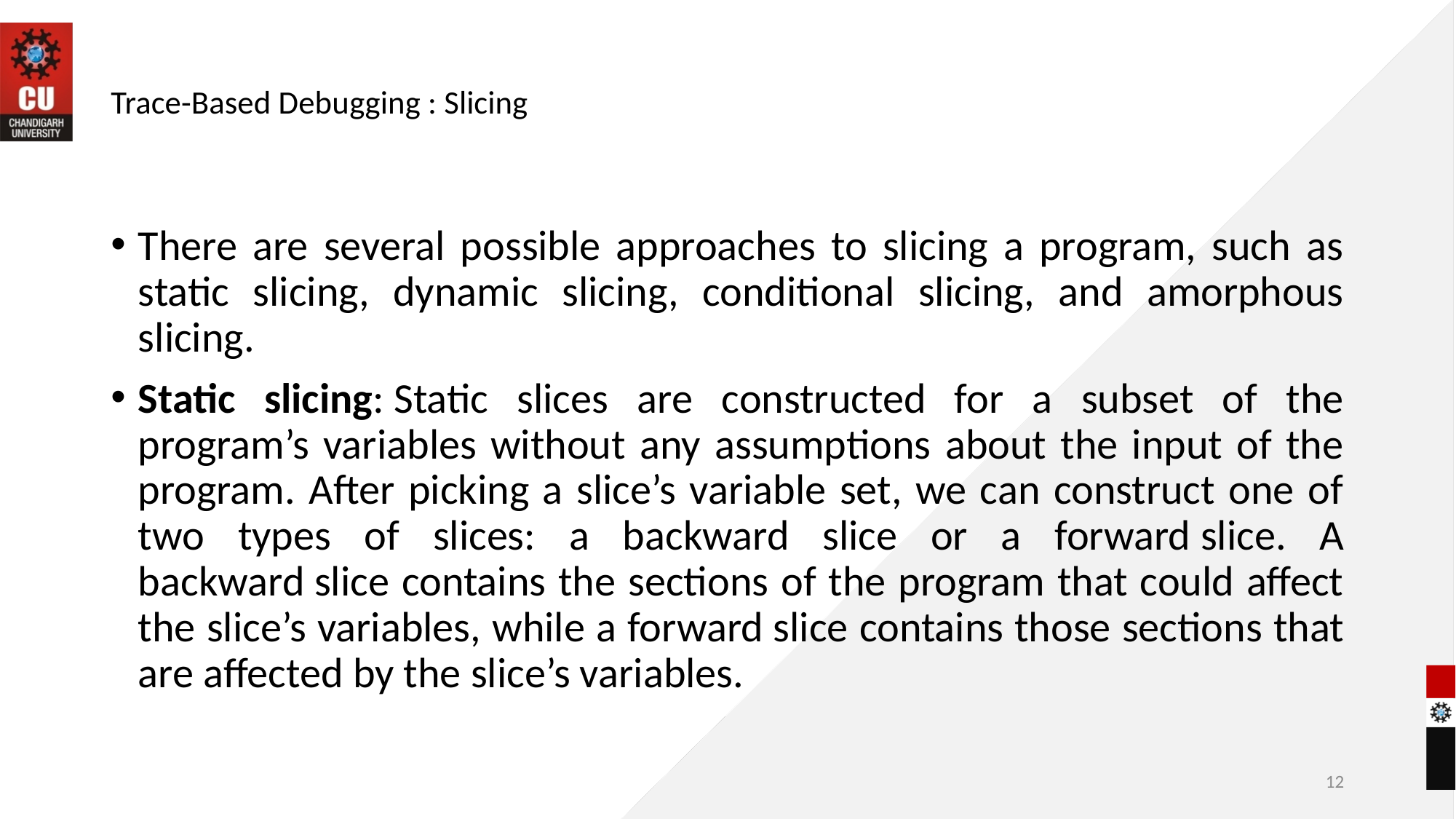

# Trace-Based Debugging : Slicing
There are several possible approaches to slicing a program, such as static slicing, dynamic slicing, conditional slicing, and amorphous slicing.
Static slicing: Static slices are constructed for a subset of the program’s variables without any assumptions about the input of the program. After picking a slice’s variable set, we can construct one of two types of slices: a backward slice or a forward slice. A backward slice contains the sections of the program that could affect the slice’s variables, while a forward slice contains those sections that are affected by the slice’s variables.

12